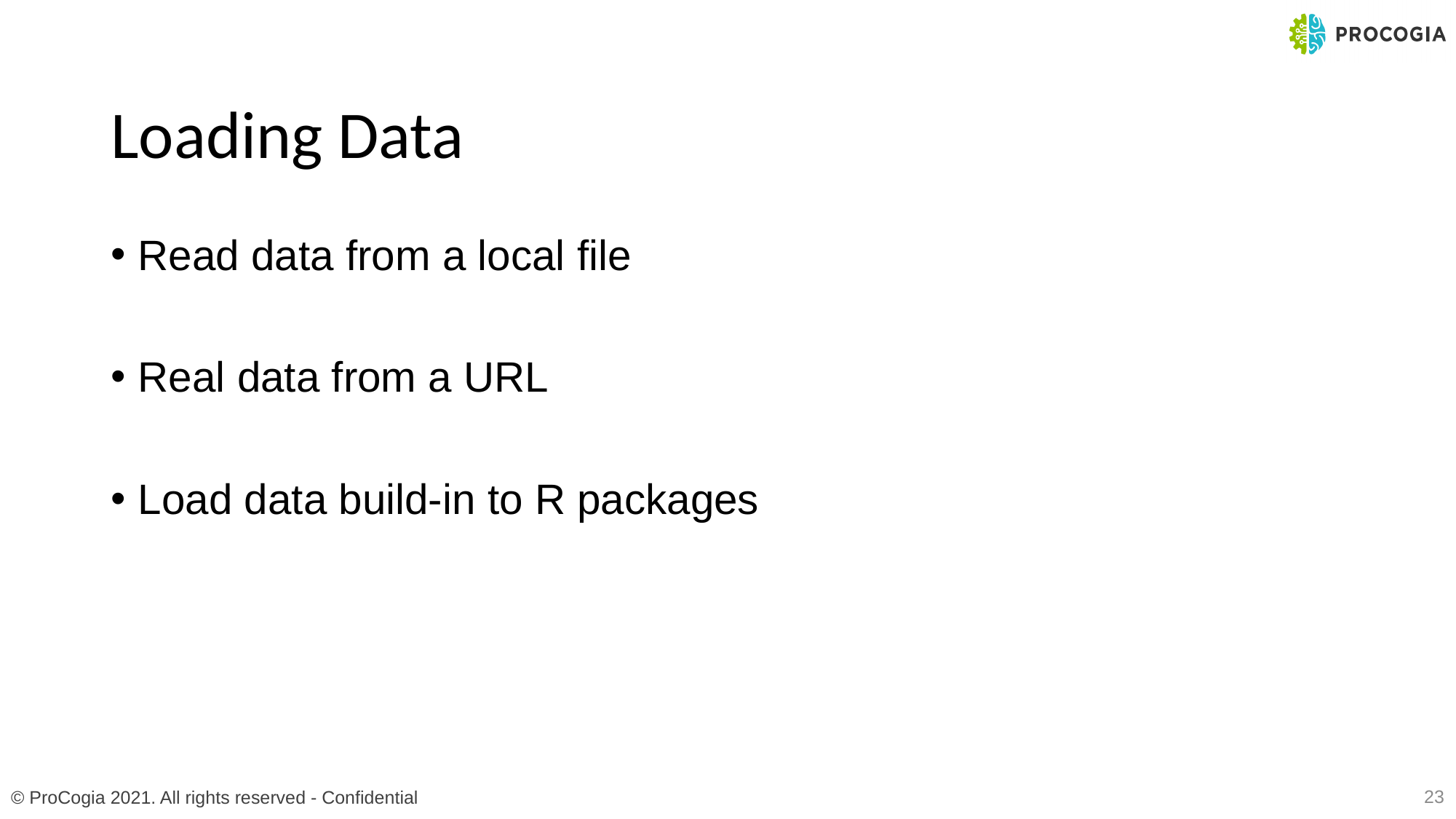

# Loading Data
Read data from a local file

Real data from a URL

Load data build-in to R packages
23